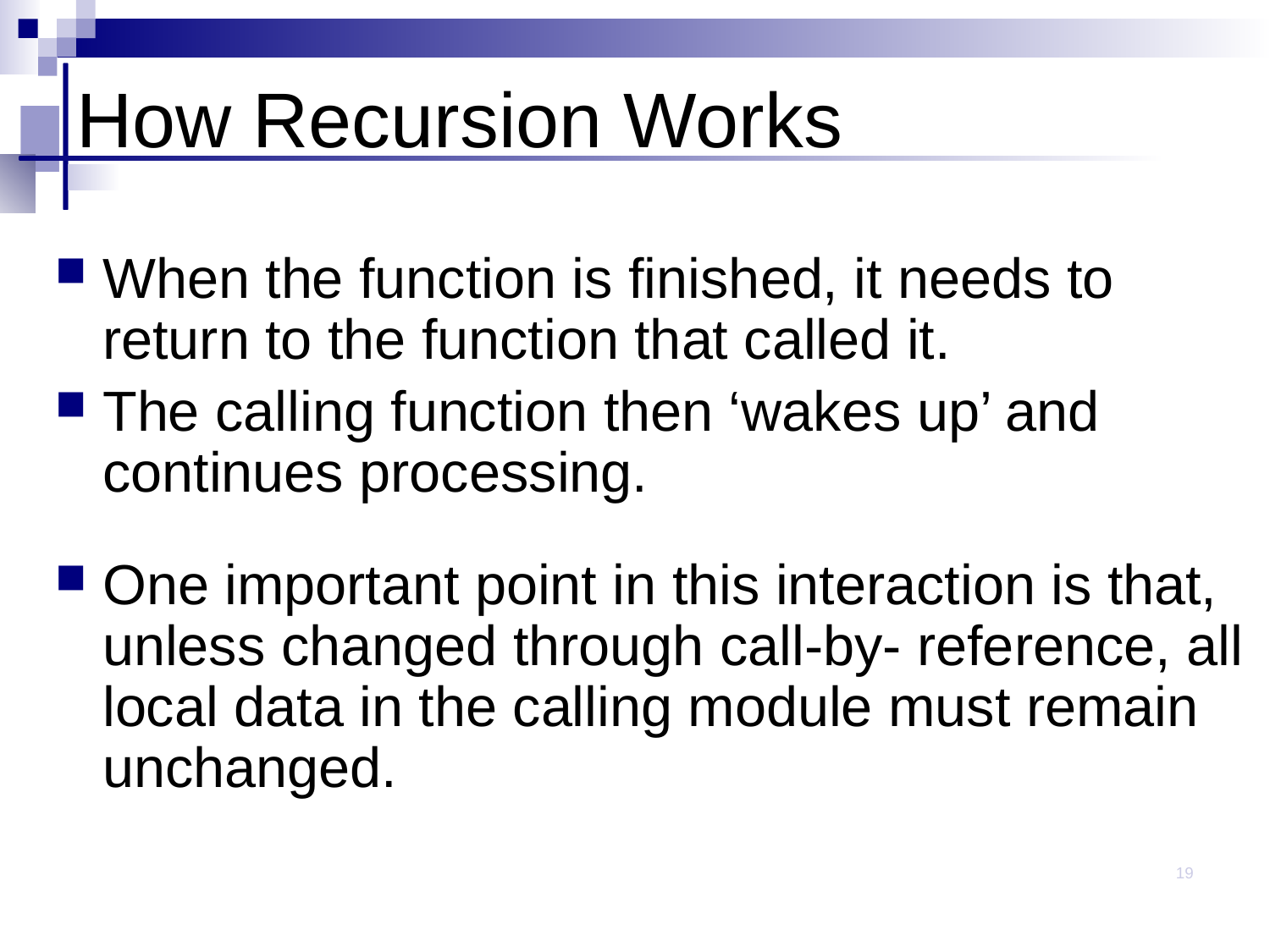

# How Recursion Works
When the function is finished, it needs to return to the function that called it.
The calling function then ‘wakes up’ and continues processing.

One important point in this interaction is that, unless changed through call-by- reference, all local data in the calling module must remain unchanged.
19